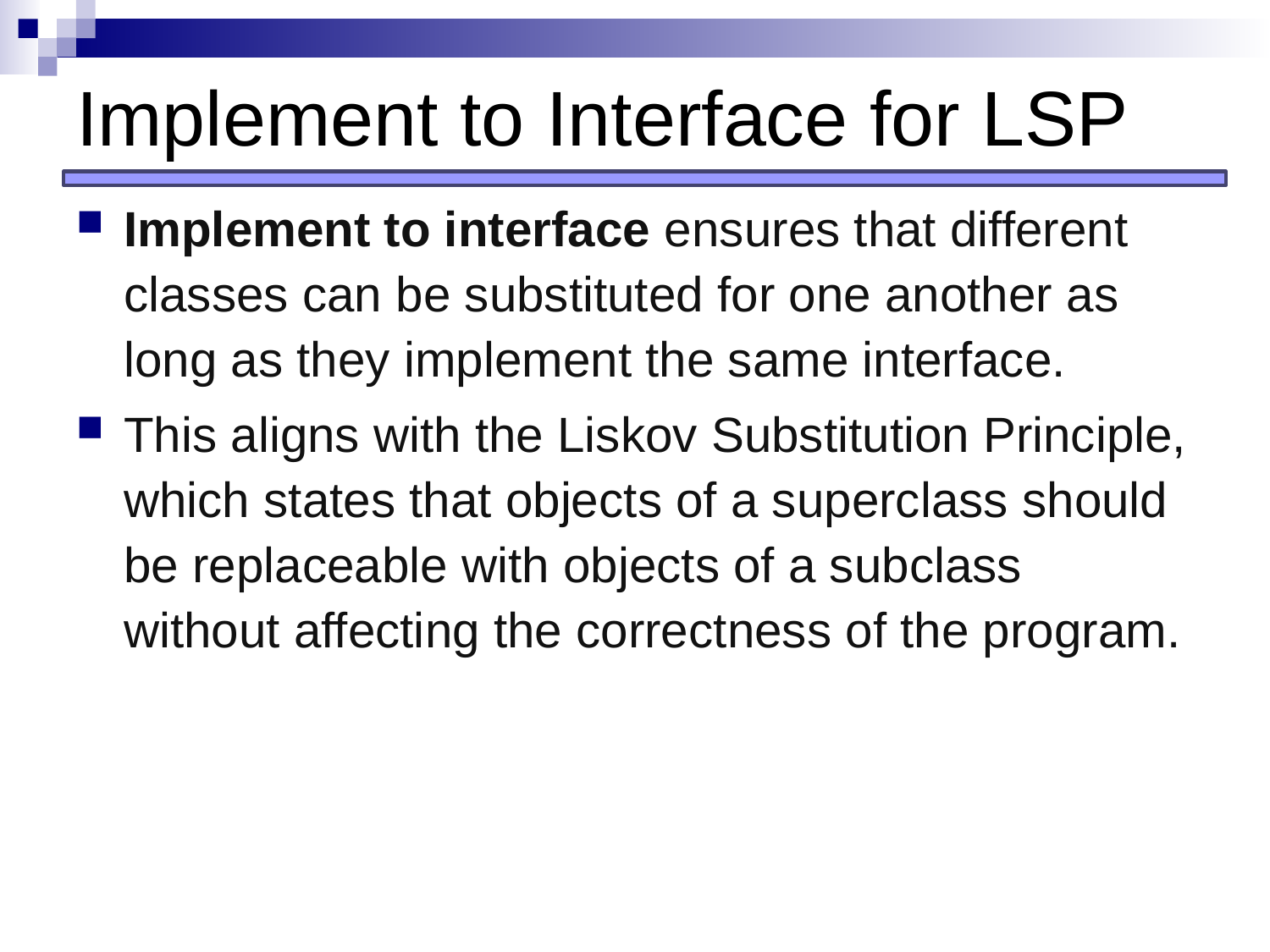

# Implement to Interface for LSP
Implement to interface ensures that different classes can be substituted for one another as long as they implement the same interface.
This aligns with the Liskov Substitution Principle, which states that objects of a superclass should be replaceable with objects of a subclass without affecting the correctness of the program.